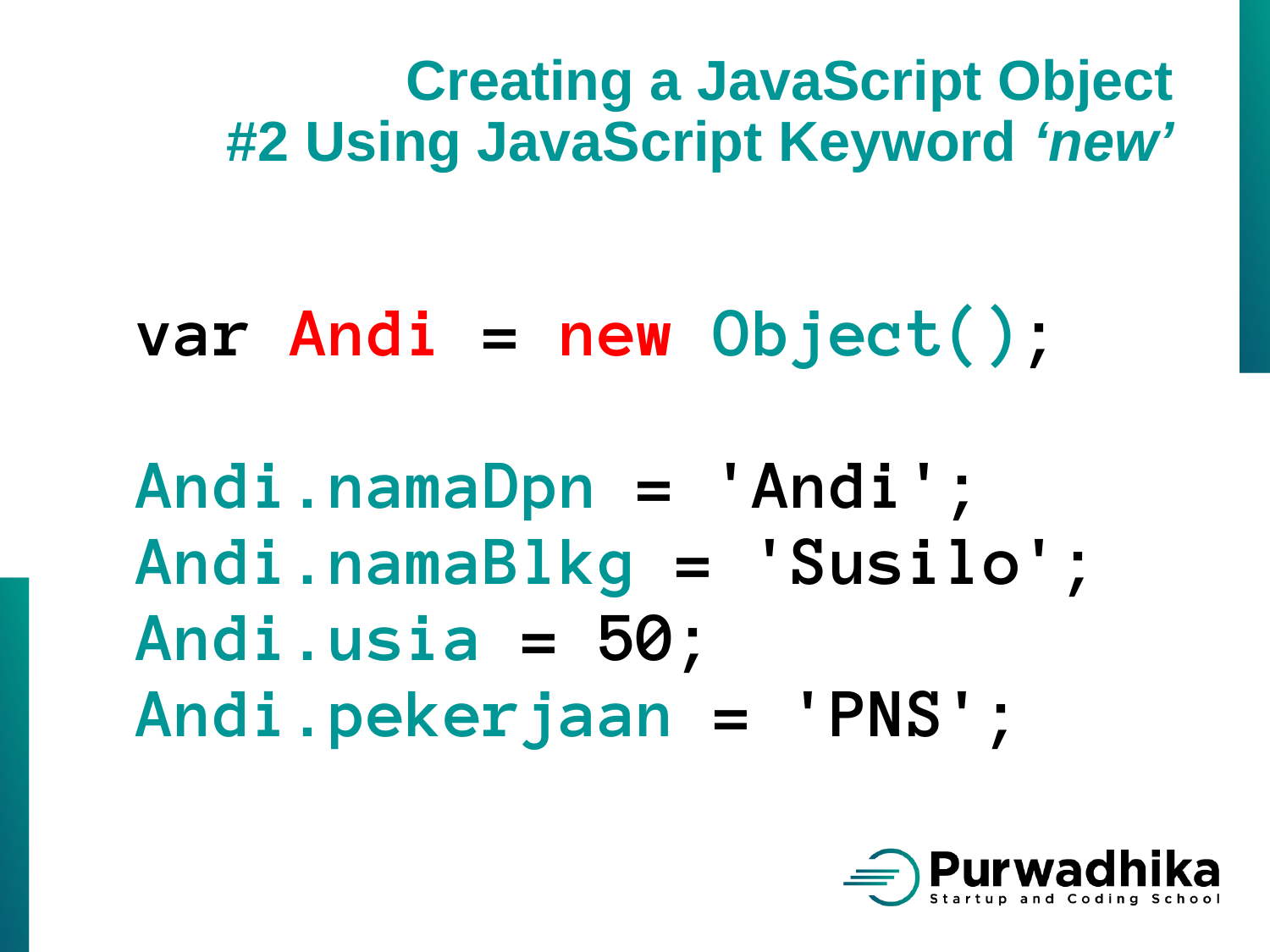

Creating a JavaScript Object
#2 Using JavaScript Keyword ‘new’
var Andi = new Object();
Andi.namaDpn = 'Andi';
Andi.namaBlkg = 'Susilo';
Andi.usia = 50;
Andi.pekerjaan = 'PNS';